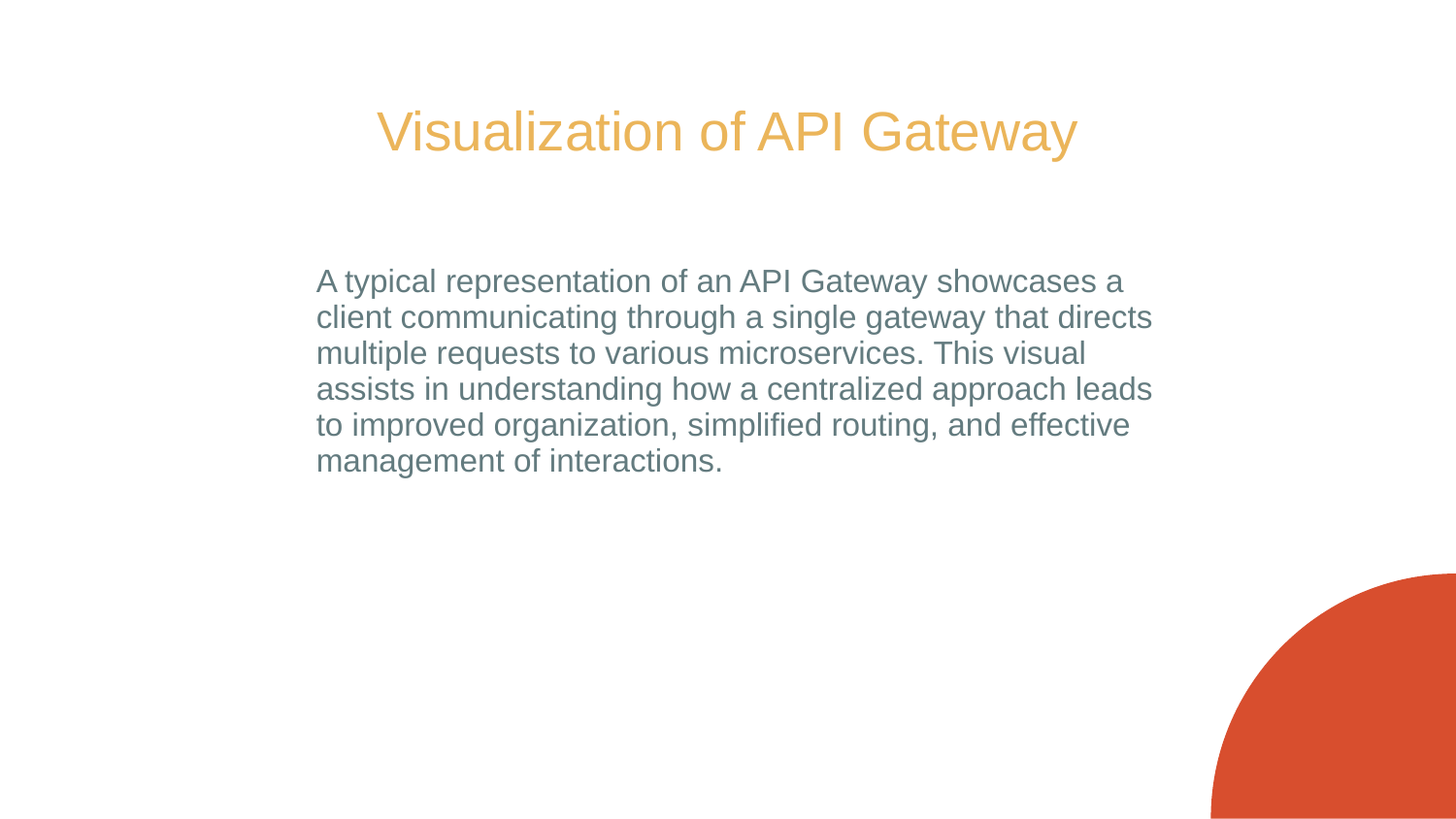

# Visualization of API Gateway
A typical representation of an API Gateway showcases a client communicating through a single gateway that directs multiple requests to various microservices. This visual assists in understanding how a centralized approach leads to improved organization, simplified routing, and effective management of interactions.